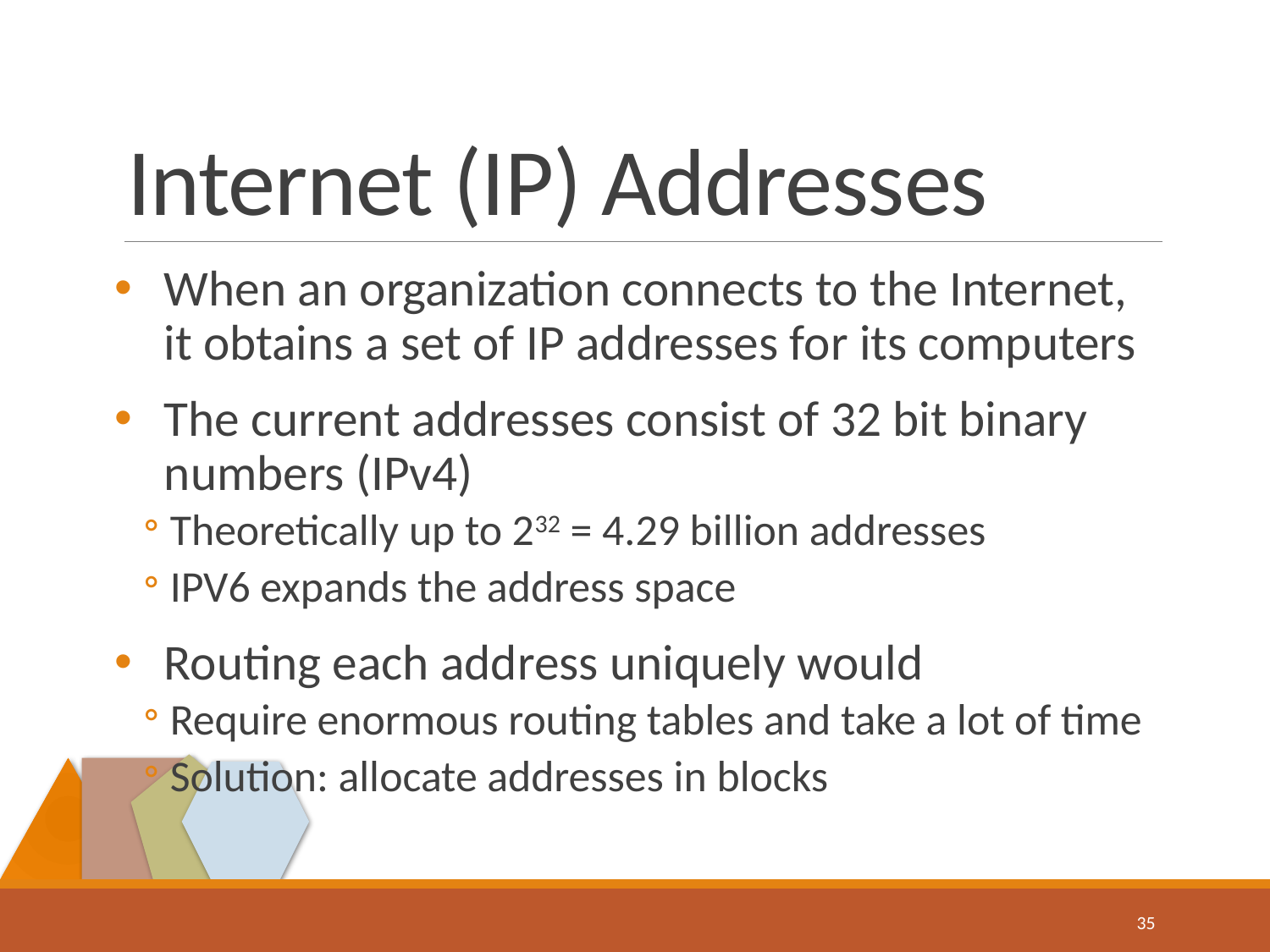

# Internet (IP) Addresses
When an organization connects to the Internet, it obtains a set of IP addresses for its computers
The current addresses consist of 32 bit binary numbers (IPv4)
Theoretically up to 232 = 4.29 billion addresses
IPV6 expands the address space
Routing each address uniquely would
Require enormous routing tables and take a lot of time
Solution: allocate addresses in blocks

35